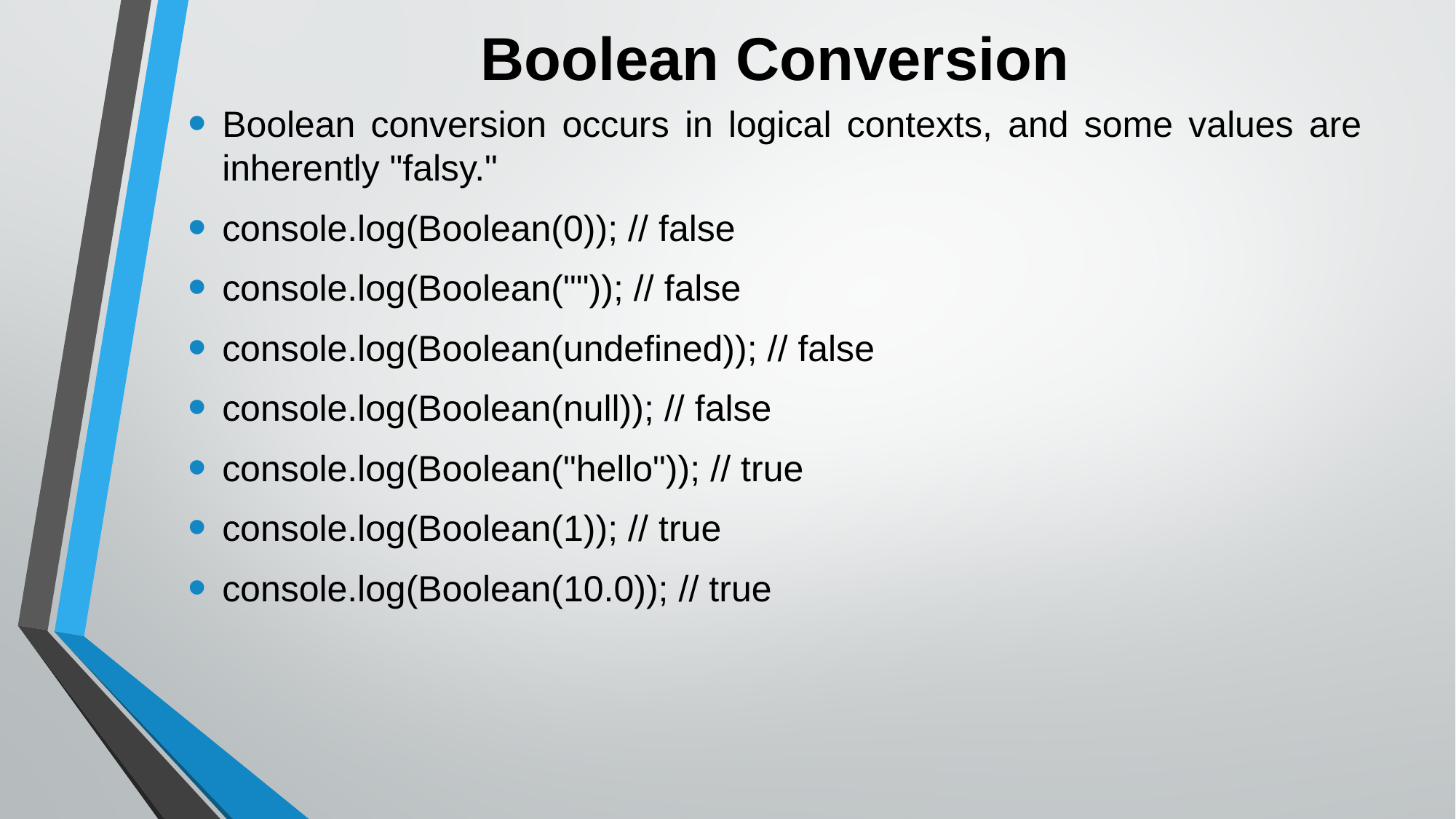

# Boolean Conversion
Boolean conversion occurs in logical contexts, and some values are inherently "falsy."
console.log(Boolean(0)); // false
console.log(Boolean("")); // false
console.log(Boolean(undefined)); // false
console.log(Boolean(null)); // false
console.log(Boolean("hello")); // true
console.log(Boolean(1)); // true
console.log(Boolean(10.0)); // true